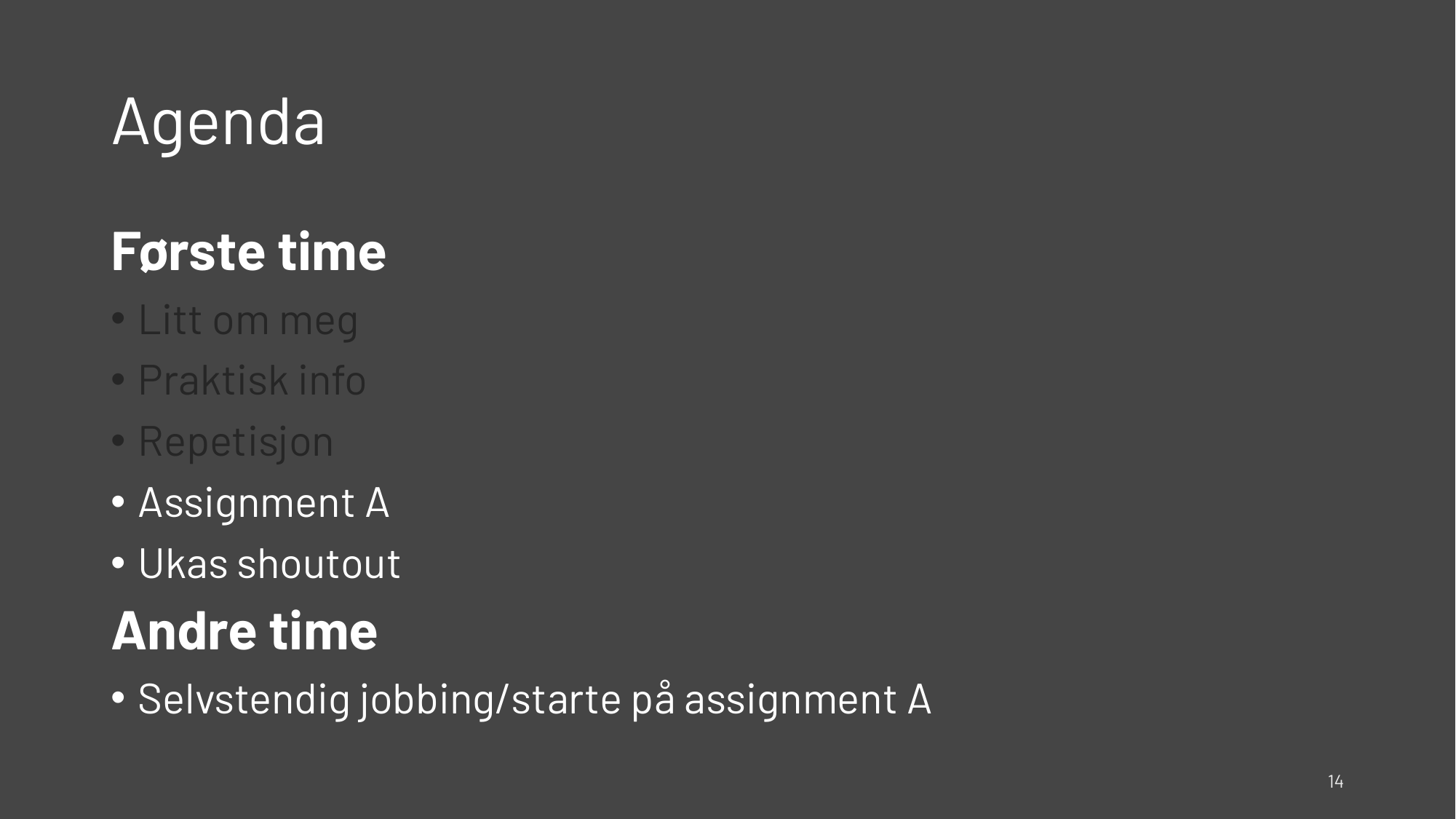

# Agenda
Første time
Litt om meg
Praktisk info
Repetisjon
Assignment A
Ukas shoutout
Andre time
Selvstendig jobbing/starte på assignment A
14